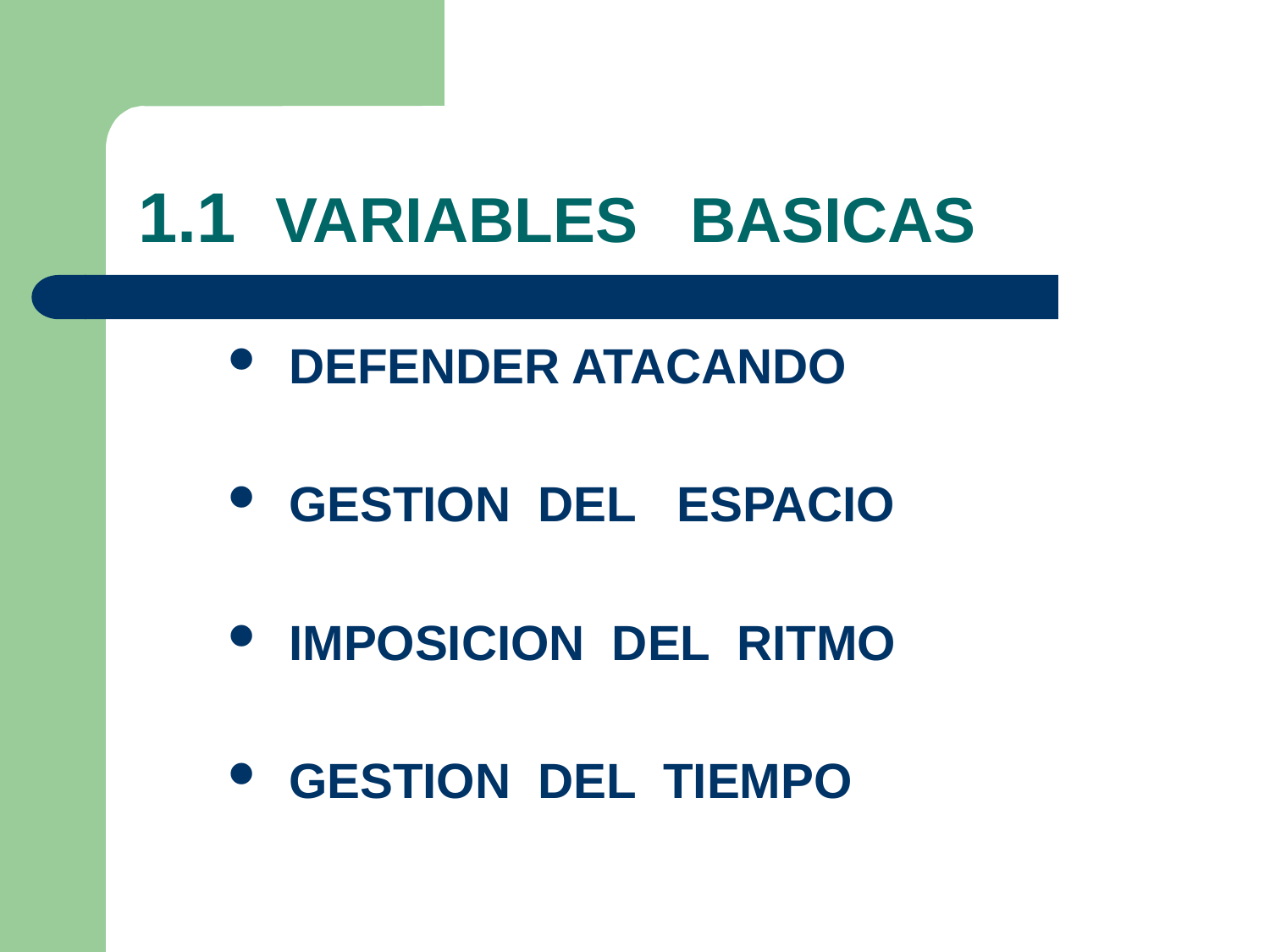

# 1.1  VARIABLES   BASICAS
 DEFENDER ATACANDO

 GESTION  DEL   ESPACIO

 IMPOSICION  DEL  RITMO

 GESTION  DEL  TIEMPO